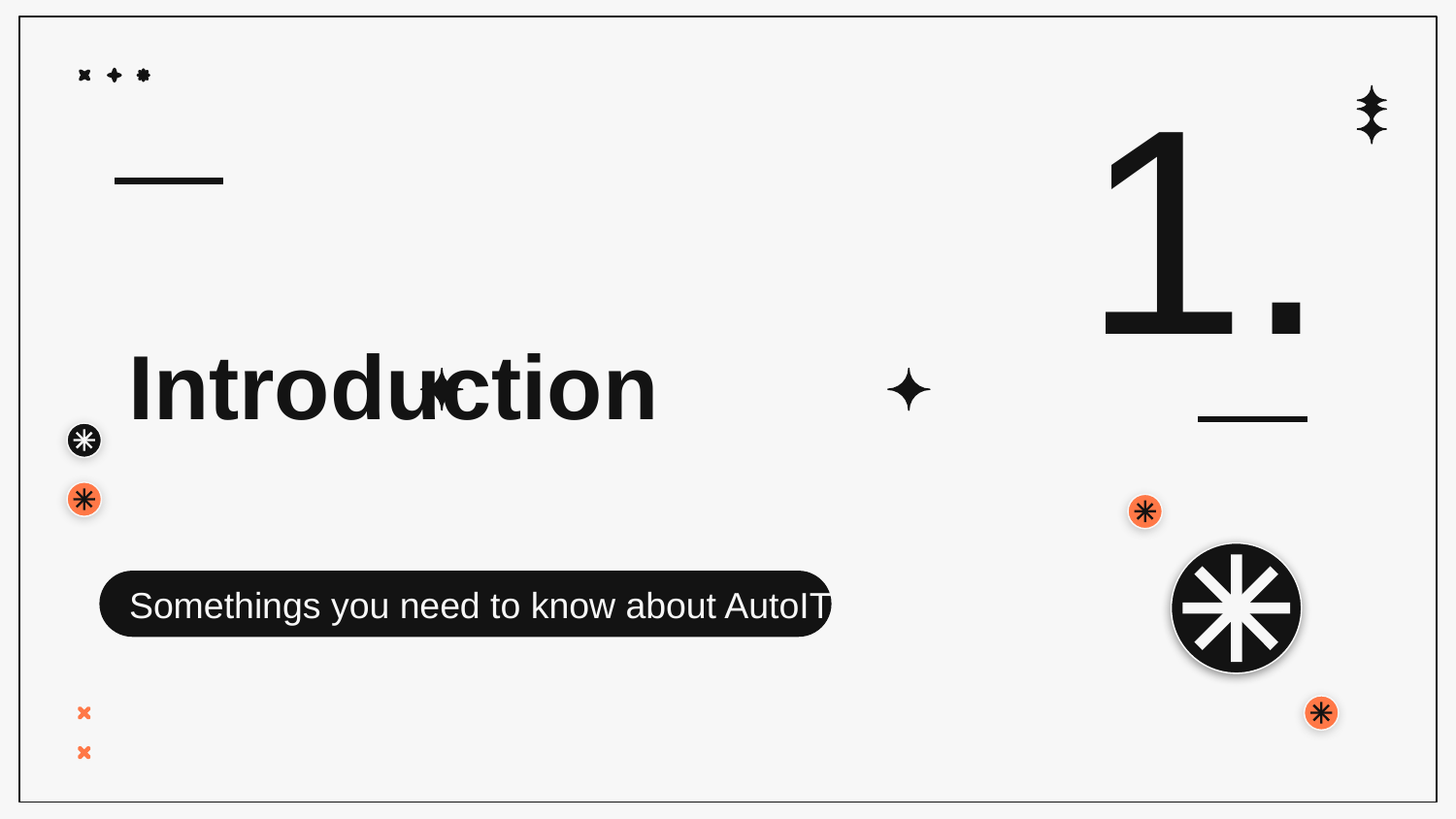

1.
# Introduction

Somethings you need to know about AutoIT